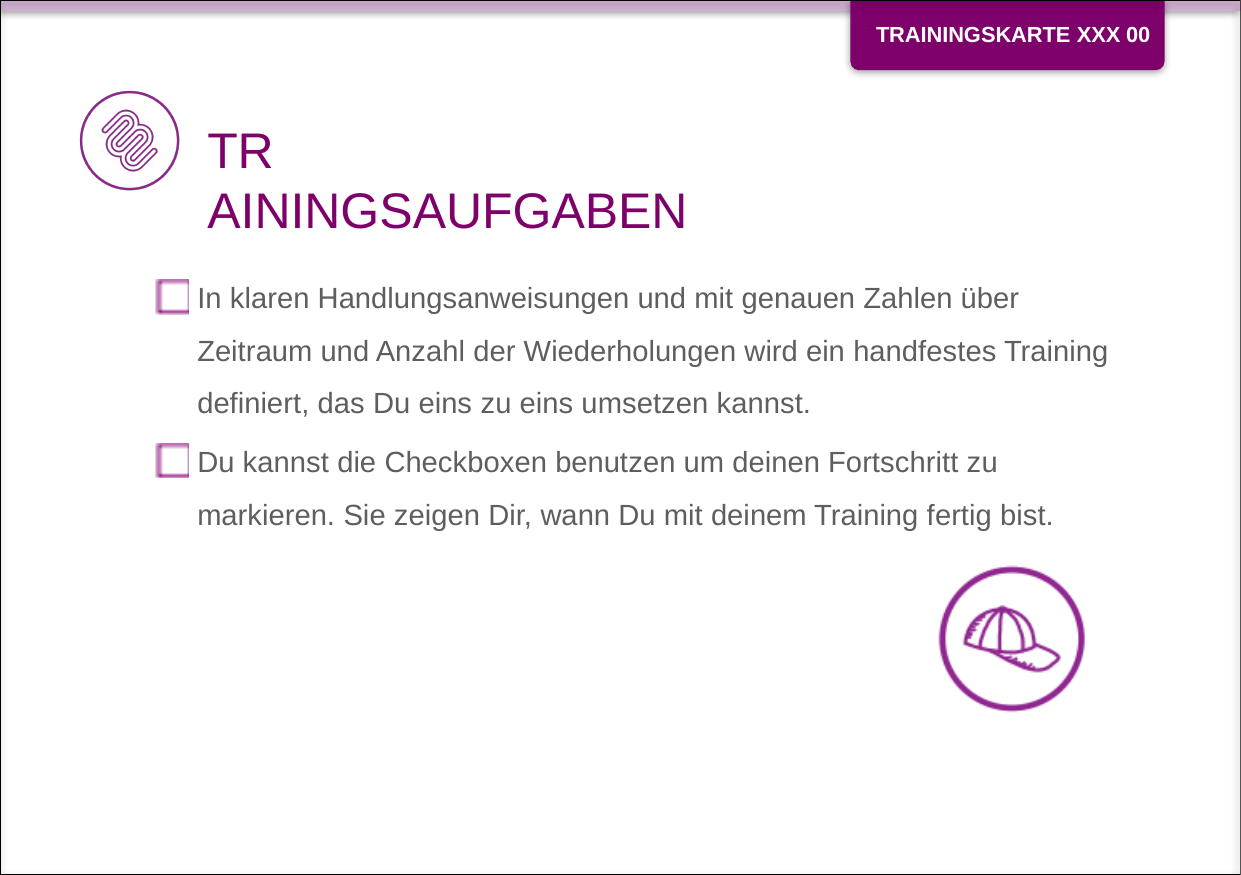

In klaren Handlungsanweisungen und mit genauen Zahlen über Zeitraum und Anzahl der Wiederholungen wird ein handfestes Training definiert, das Du eins zu eins umsetzen kannst.
Du kannst die Checkboxen benutzen um deinen Fortschritt zu markieren. Sie zeigen Dir, wann Du mit deinem Training fertig bist.